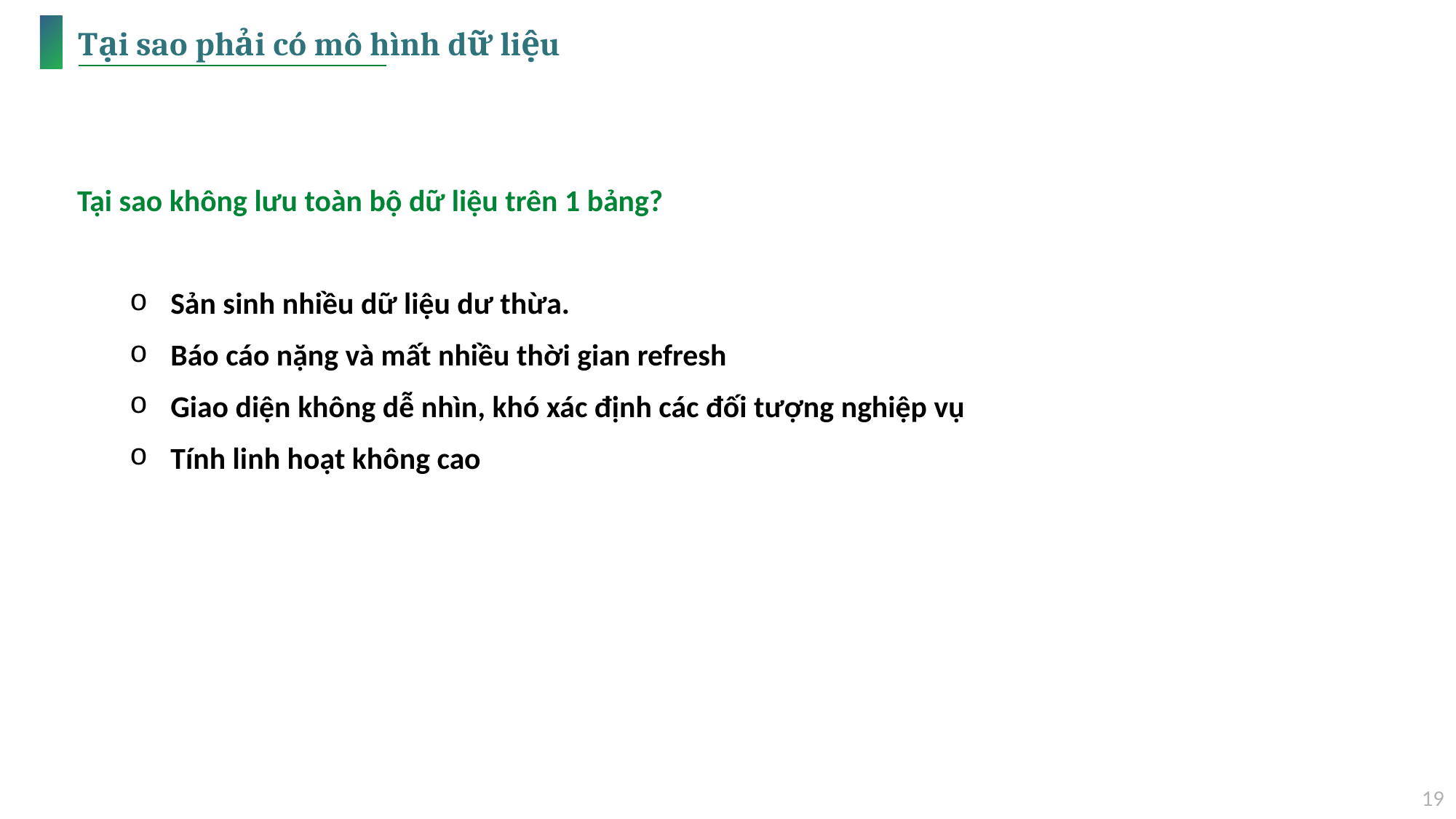

# Tại sao phải có mô hình dữ liệu
Tại sao không lưu toàn bộ dữ liệu trên 1 bảng?

Sản sinh nhiều dữ liệu dư thừa.
Báo cáo nặng và mất nhiều thời gian refresh
Giao diện không dễ nhìn, khó xác định các đối tượng nghiệp vụ
Tính linh hoạt không cao
19